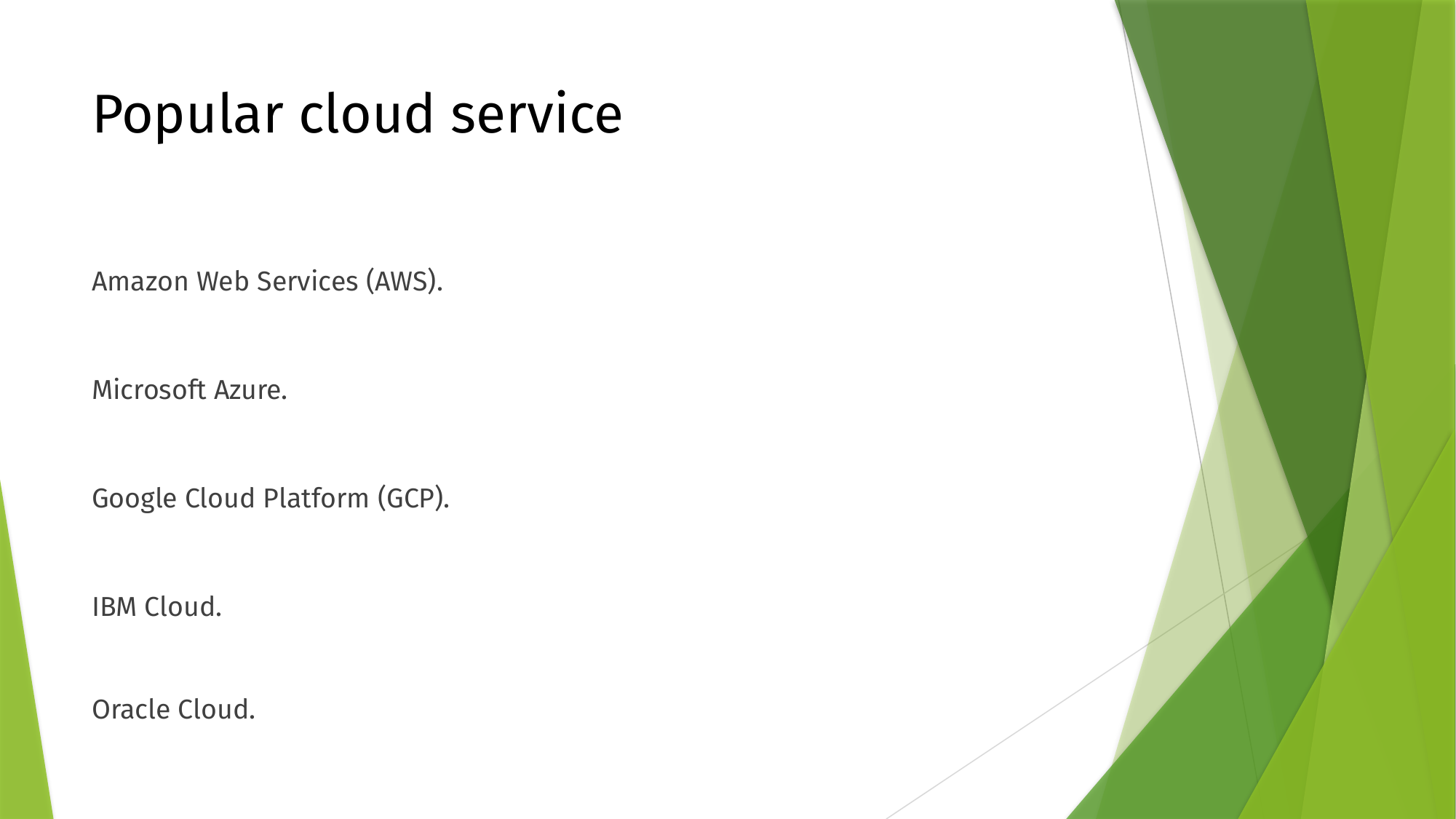

# Popular cloud service
Amazon Web Services (AWS).

Microsoft Azure.

Google Cloud Platform (GCP).

IBM Cloud.

Oracle Cloud.